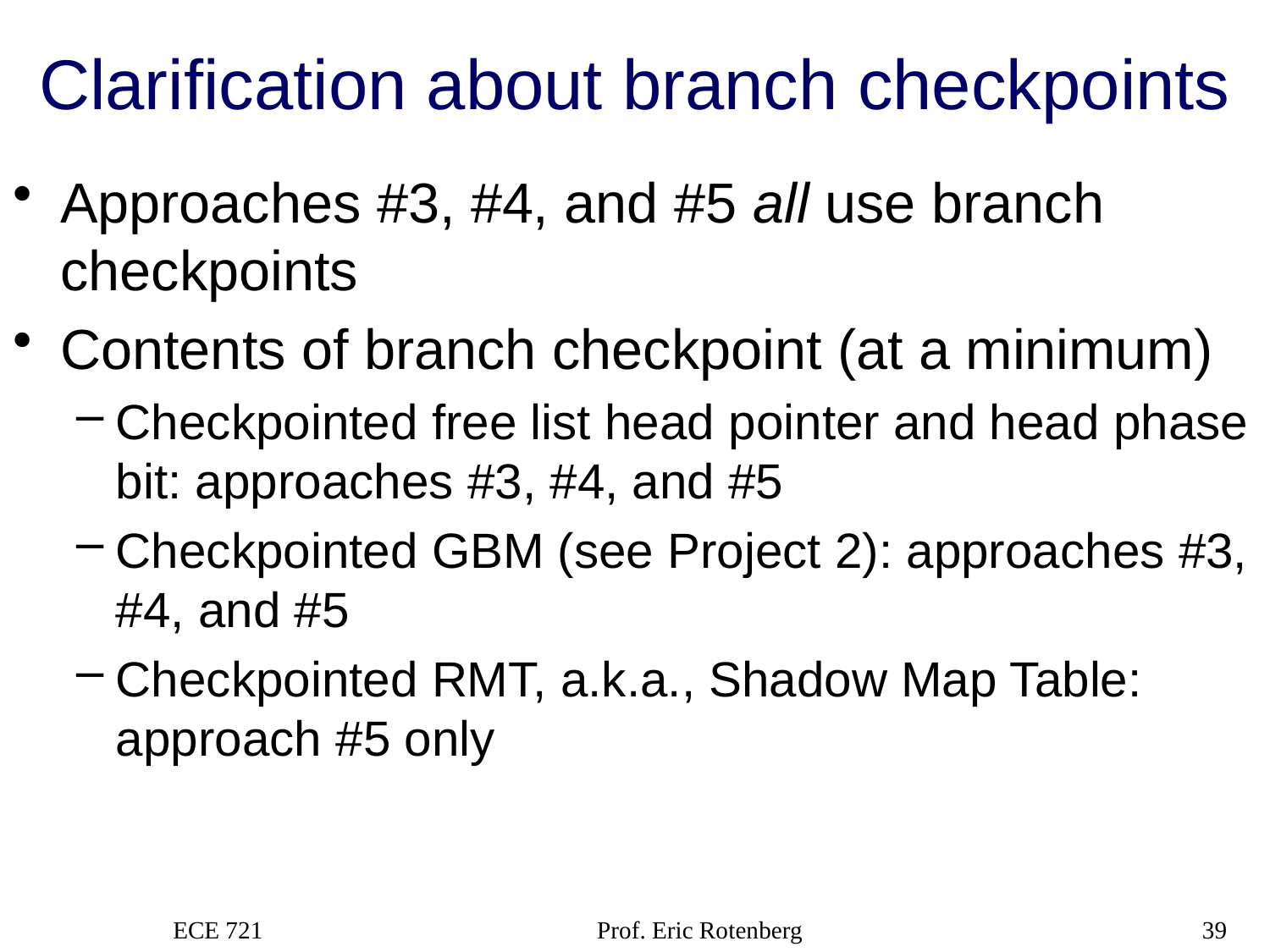

# Clarification about branch checkpoints
Approaches #3, #4, and #5 all use branch checkpoints
Contents of branch checkpoint (at a minimum)
Checkpointed free list head pointer and head phase bit: approaches #3, #4, and #5
Checkpointed GBM (see Project 2): approaches #3, #4, and #5
Checkpointed RMT, a.k.a., Shadow Map Table: approach #5 only
ECE 721
Prof. Eric Rotenberg
39